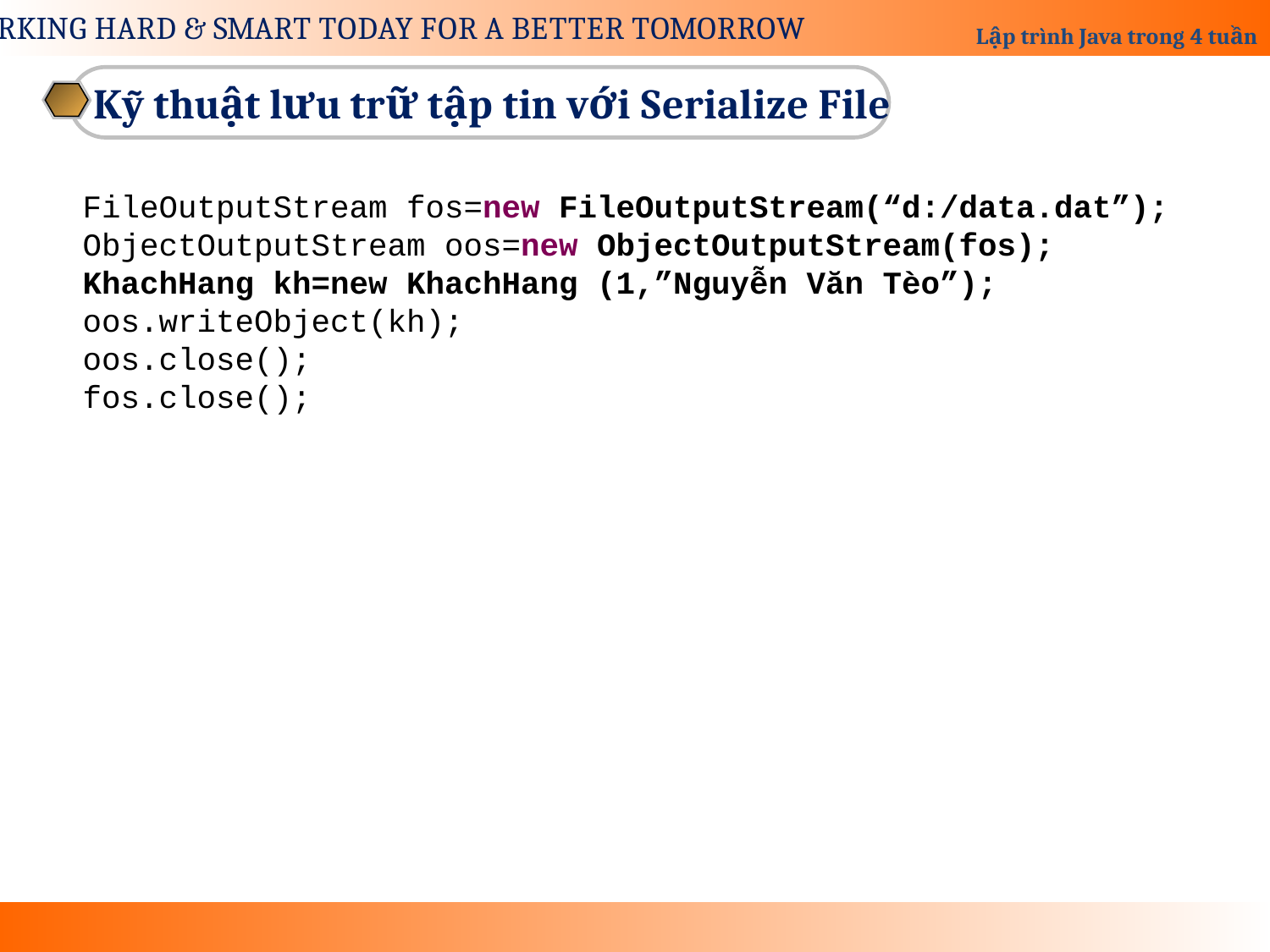

Kỹ thuật lưu trữ tập tin với Serialize File

FileOutputStream fos=new FileOutputStream(“d:/data.dat”);
ObjectOutputStream oos=new ObjectOutputStream(fos);
KhachHang kh=new KhachHang (1,”Nguyễn Văn Tèo”);
oos.writeObject(kh);
oos.close();
fos.close();